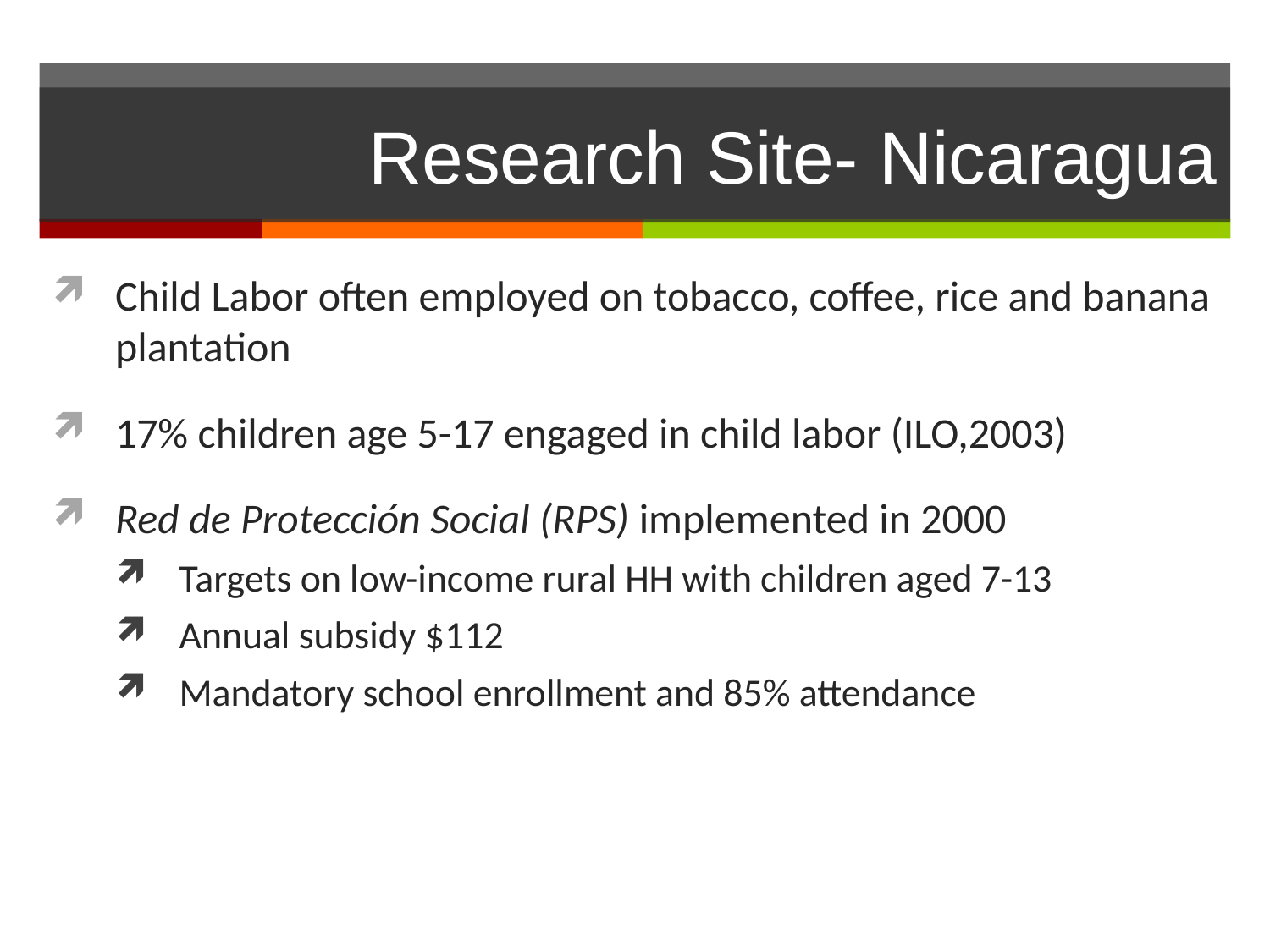

# Research Site- Nicaragua
Child Labor often employed on tobacco, coffee, rice and banana plantation
17% children age 5-17 engaged in child labor (ILO,2003)
Red de Protección Social (RPS) implemented in 2000
Targets on low-income rural HH with children aged 7-13
Annual subsidy $112
Mandatory school enrollment and 85% attendance